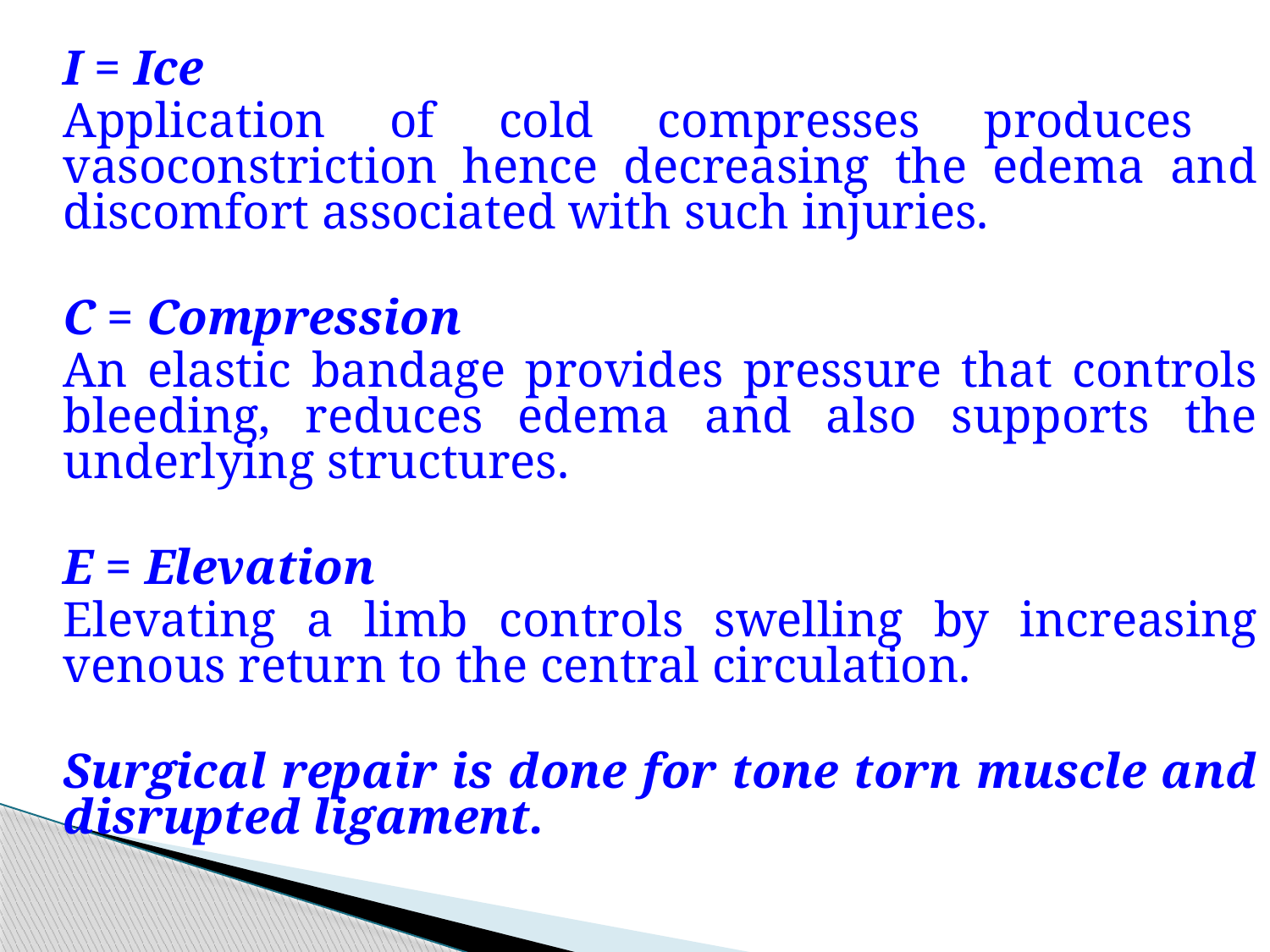

#
	I = Ice
	Application of cold compresses produces  vasoconstriction hence decreasing the edema and discomfort associated with such injuries.

	C = Compression
	An elastic bandage provides pressure that controls bleeding, reduces edema and also supports the underlying structures.

	E = Elevation
	Elevating a limb controls swelling by increasing venous return to the central circulation.

	Surgical repair is done for tone torn muscle and disrupted ligament.